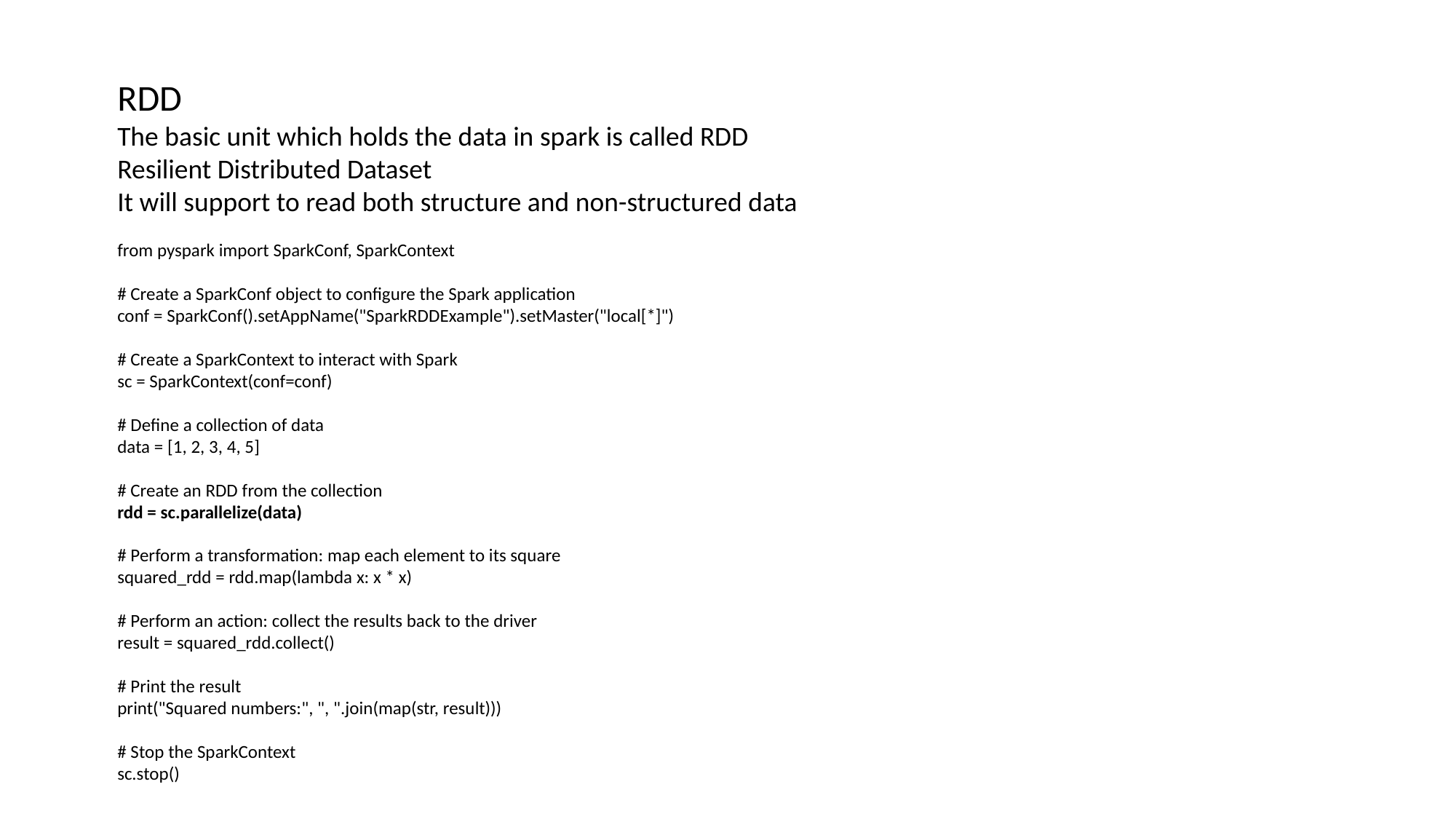

RDD
The basic unit which holds the data in spark is called RDD
Resilient Distributed Dataset
It will support to read both structure and non-structured data

from pyspark import SparkConf, SparkContext

# Create a SparkConf object to configure the Spark application
conf = SparkConf().setAppName("SparkRDDExample").setMaster("local[*]")

# Create a SparkContext to interact with Spark
sc = SparkContext(conf=conf)

# Define a collection of data
data = [1, 2, 3, 4, 5]

# Create an RDD from the collection
rdd = sc.parallelize(data)

# Perform a transformation: map each element to its square
squared_rdd = rdd.map(lambda x: x * x)

# Perform an action: collect the results back to the driver
result = squared_rdd.collect()

# Print the result
print("Squared numbers:", ", ".join(map(str, result)))

# Stop the SparkContext
sc.stop()